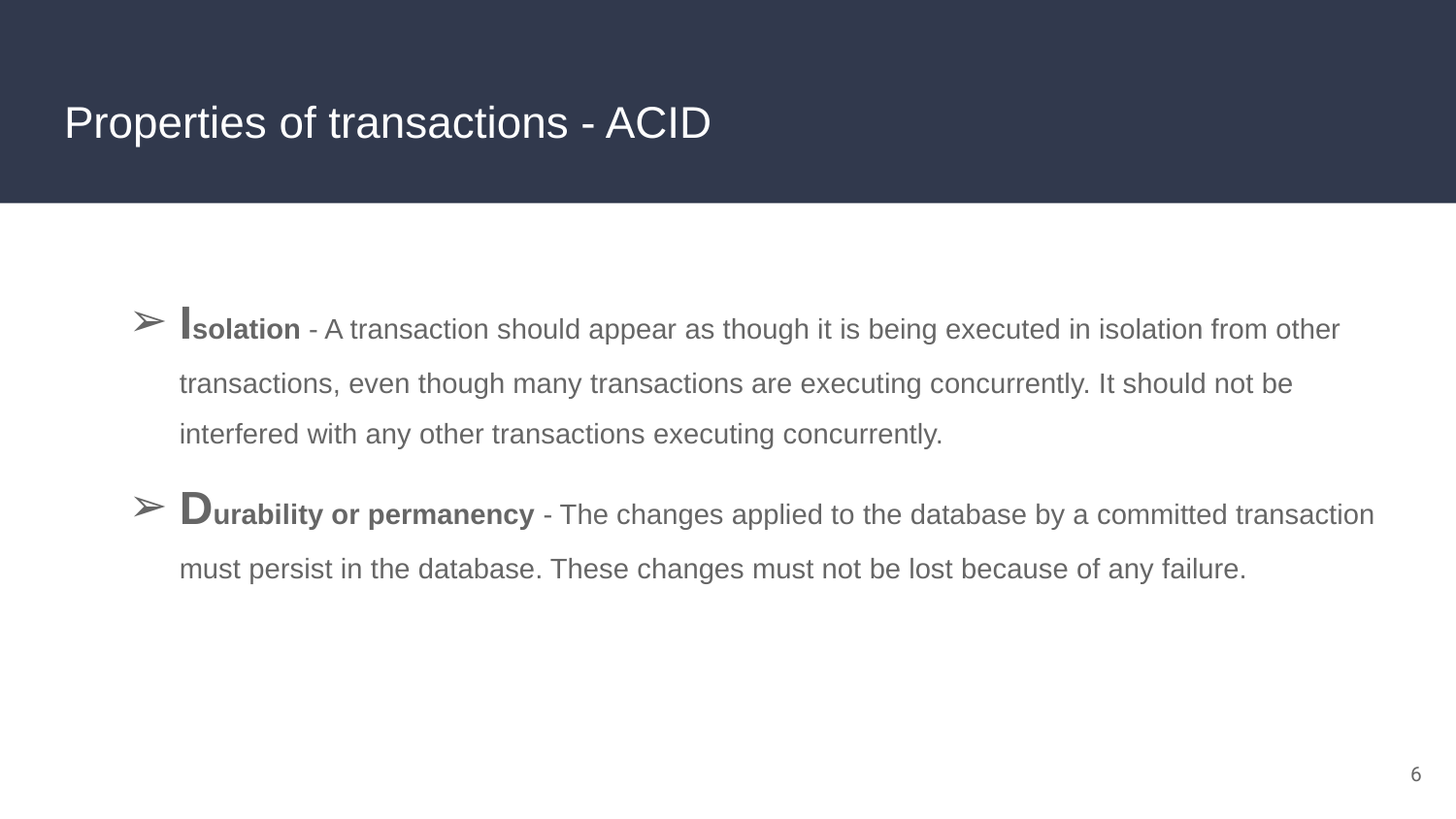

# Properties of transactions - ACID

Isolation - A transaction should appear as though it is being executed in isolation from other transactions, even though many transactions are executing concurrently. It should not be interfered with any other transactions executing concurrently.
Durability or permanency - The changes applied to the database by a committed transaction must persist in the database. These changes must not be lost because of any failure.

6